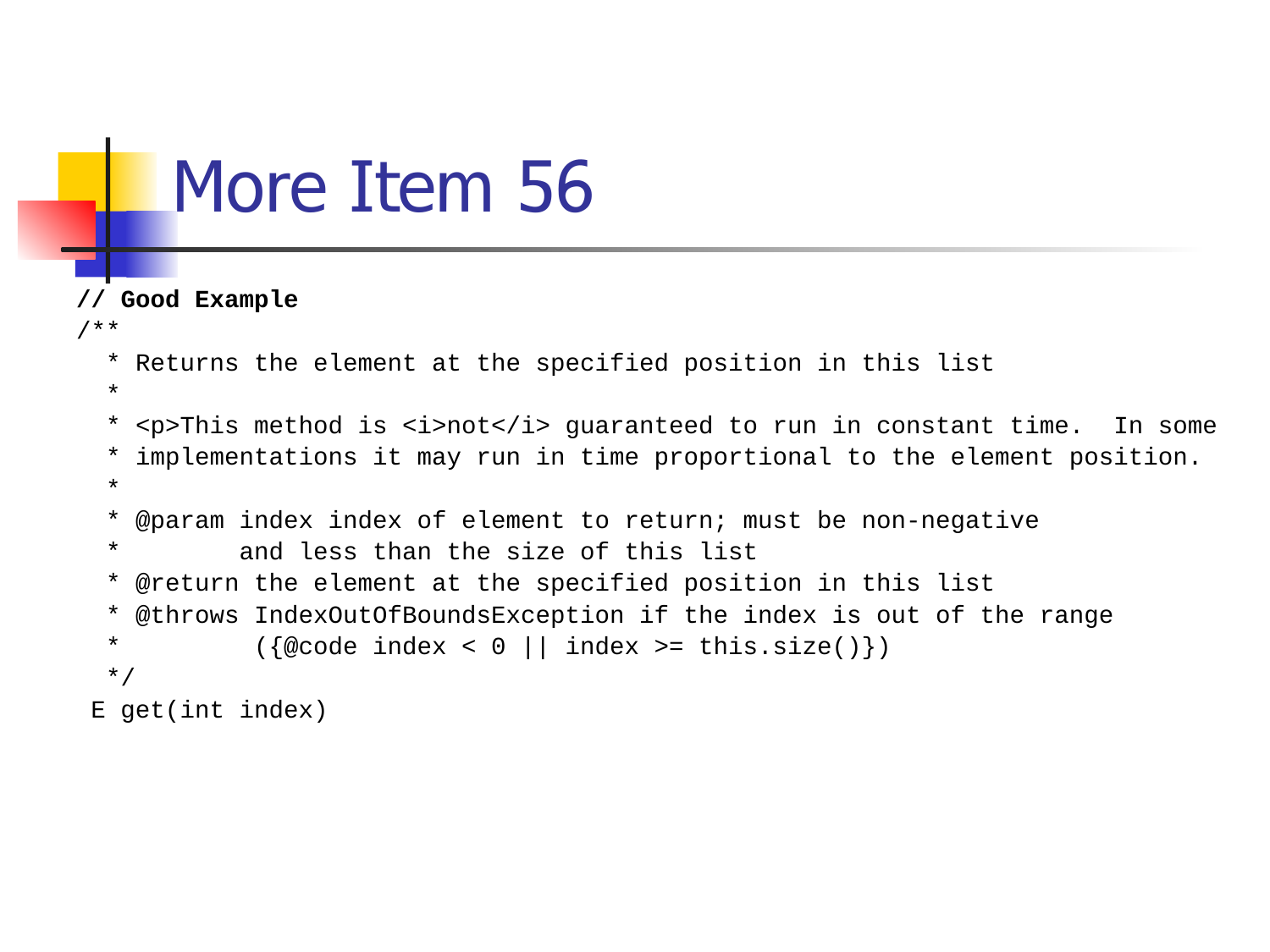

# More Item 56
// Good Example
/**
  * Returns the element at the specified position in this list
  *
  * <p>This method is <i>not</i> guaranteed to run in constant time.  In some
  * implementations it may run in time proportional to the element position.
  *
  * @param index index of element to return; must be non-negative
  *        and less than the size of this list
  * @return the element at the specified position in this list
  * @throws IndexOutOfBoundsException if the index is out of the range
  *         ({@code index < 0 || index >= this.size()})
  */
 E get(int index)